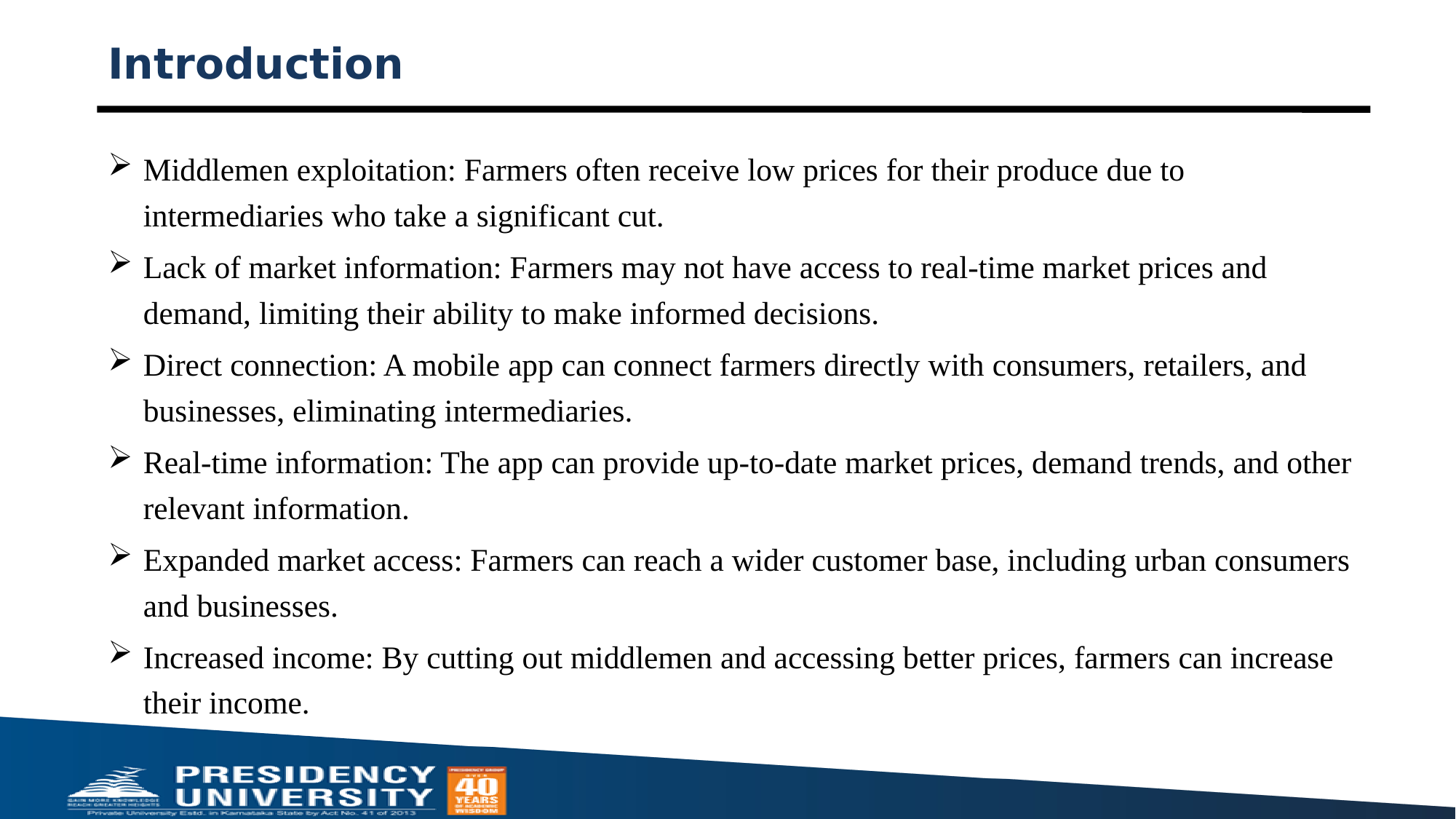

# Introduction
Middlemen exploitation: Farmers often receive low prices for their produce due to intermediaries who take a significant cut.
Lack of market information: Farmers may not have access to real-time market prices and demand, limiting their ability to make informed decisions.
Direct connection: A mobile app can connect farmers directly with consumers, retailers, and businesses, eliminating intermediaries.
Real-time information: The app can provide up-to-date market prices, demand trends, and other relevant information.
Expanded market access: Farmers can reach a wider customer base, including urban consumers and businesses.
Increased income: By cutting out middlemen and accessing better prices, farmers can increase their income.